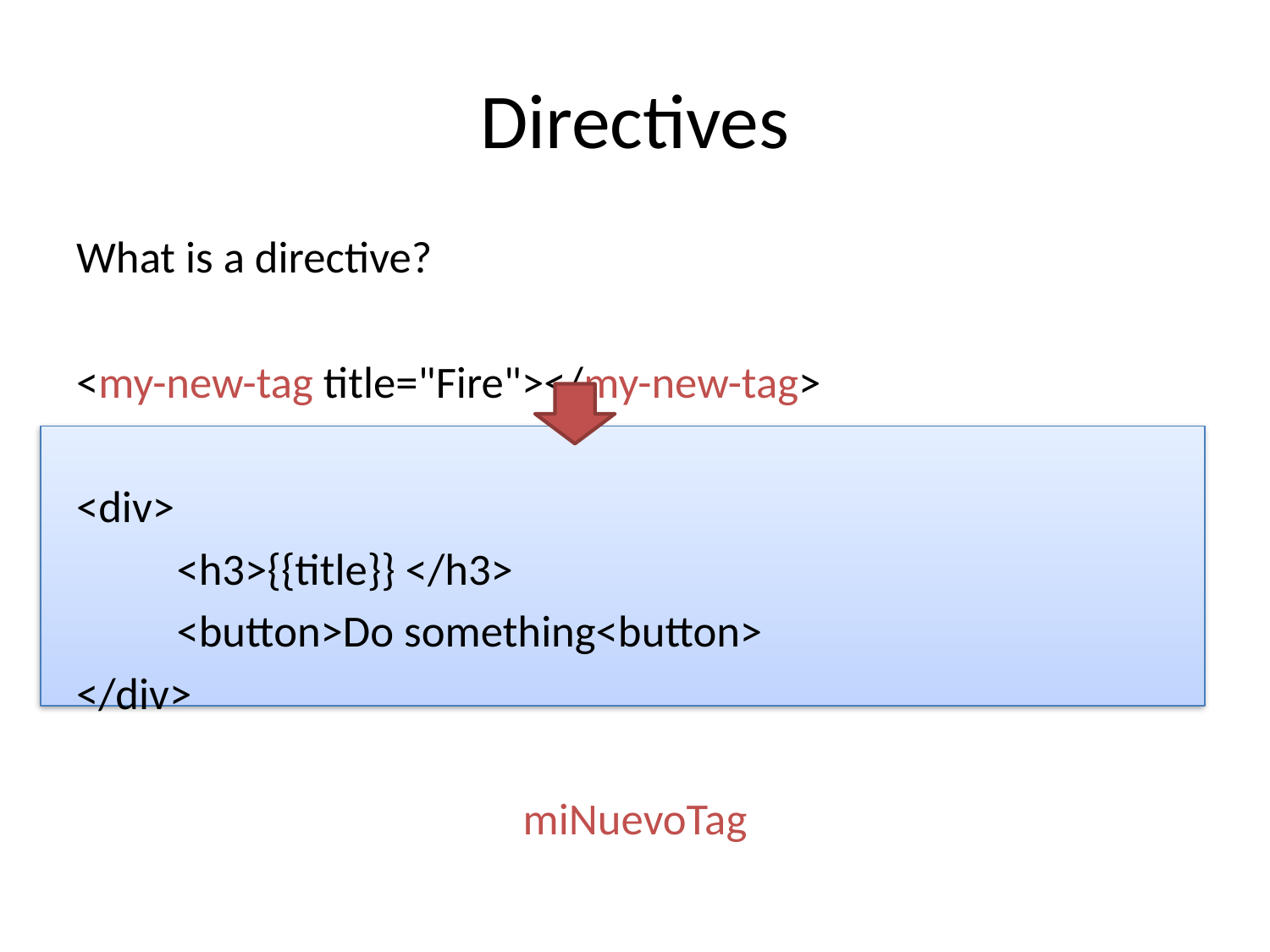

# Directives
What is a directive?

<my-new-tag title="Fire"></my-new-tag>

<div>
	<h3>{{title}} </h3>
	<button>Do something<button>
</div>

miNuevoTag